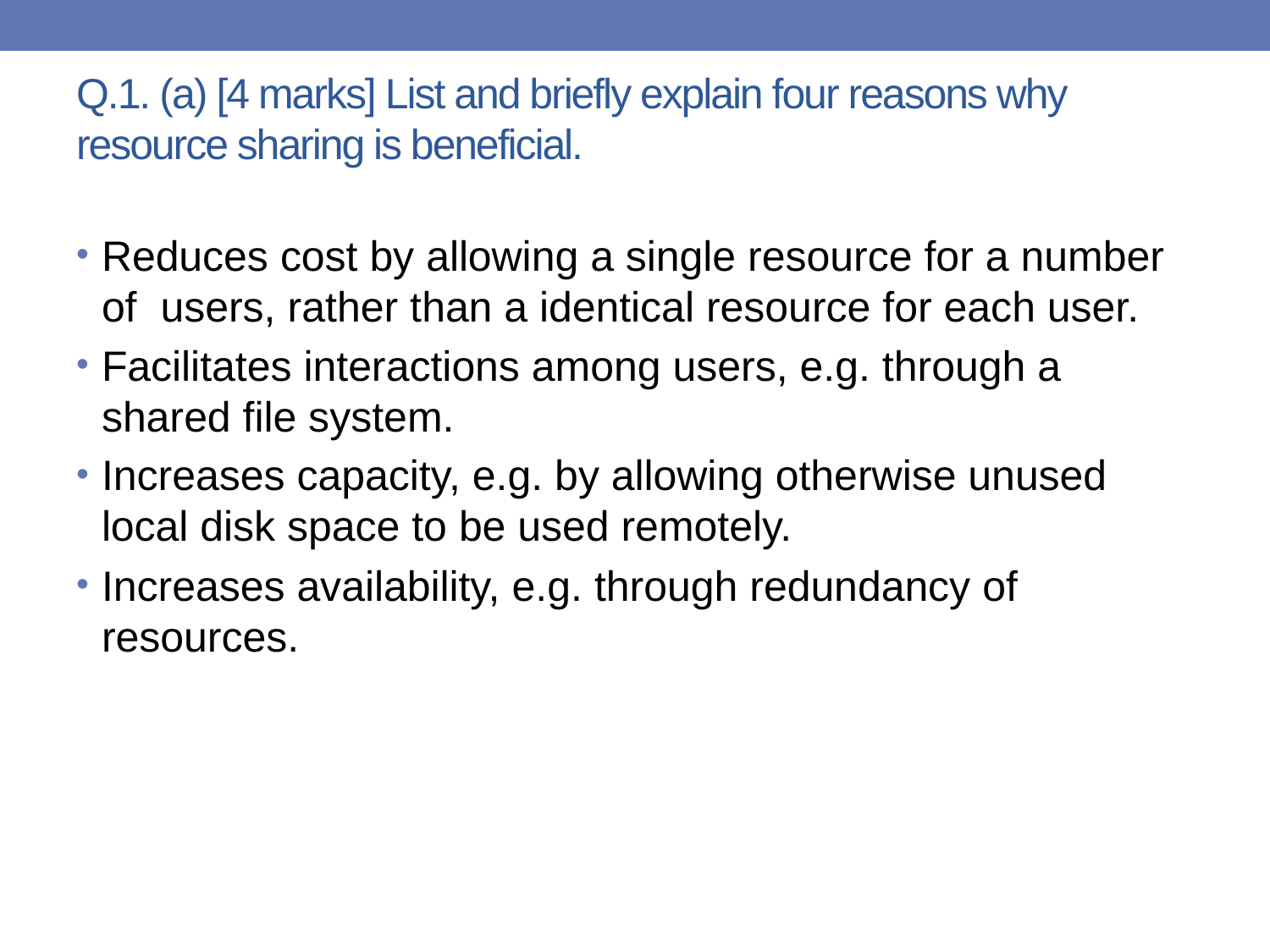

# Q.1. (a) [4 marks] List and briefly explain four reasons why resource sharing is beneficial.
Reduces cost by allowing a single resource for a number of  users, rather than a identical resource for each user.
Facilitates interactions among users, e.g. through a shared file system.
Increases capacity, e.g. by allowing otherwise unused local disk space to be used remotely.
Increases availability, e.g. through redundancy of resources.